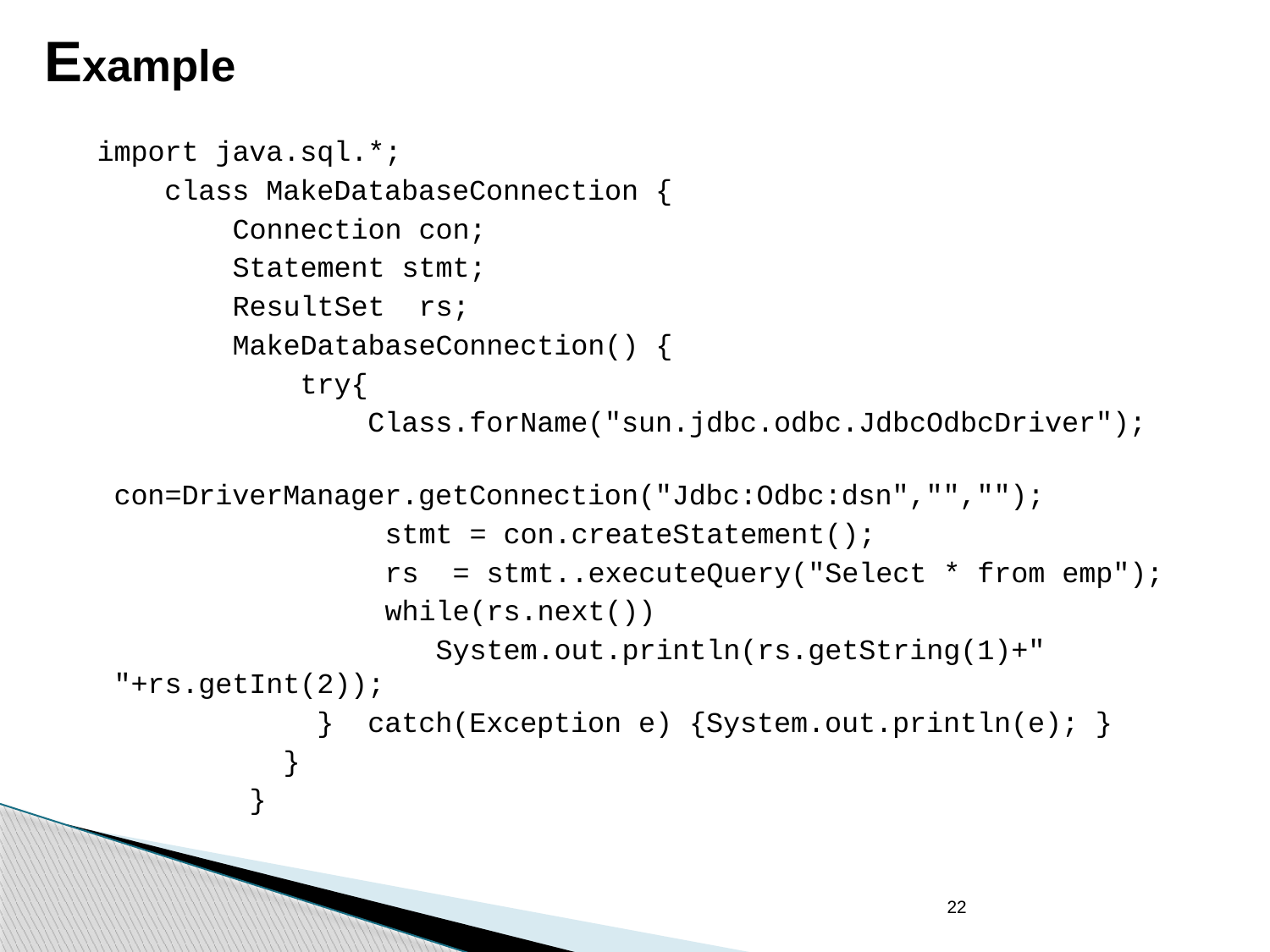

# Example
 import java.sql.*;
     class MakeDatabaseConnection {
         Connection con;
         Statement stmt;
         ResultSet  rs;
         MakeDatabaseConnection() {
             try{
                 Class.forName("sun.jdbc.odbc.JdbcOdbcDriver");
              con=DriverManager.getConnection("Jdbc:Odbc:dsn","","");
                  stmt = con.createStatement();
                  rs  = stmt..executeQuery("Select * from emp");
                  while(rs.next())
                     System.out.println(rs.getString(1)+" "+rs.getInt(2));
              }  catch(Exception e) {System.out.println(e); }
            }
          }

22